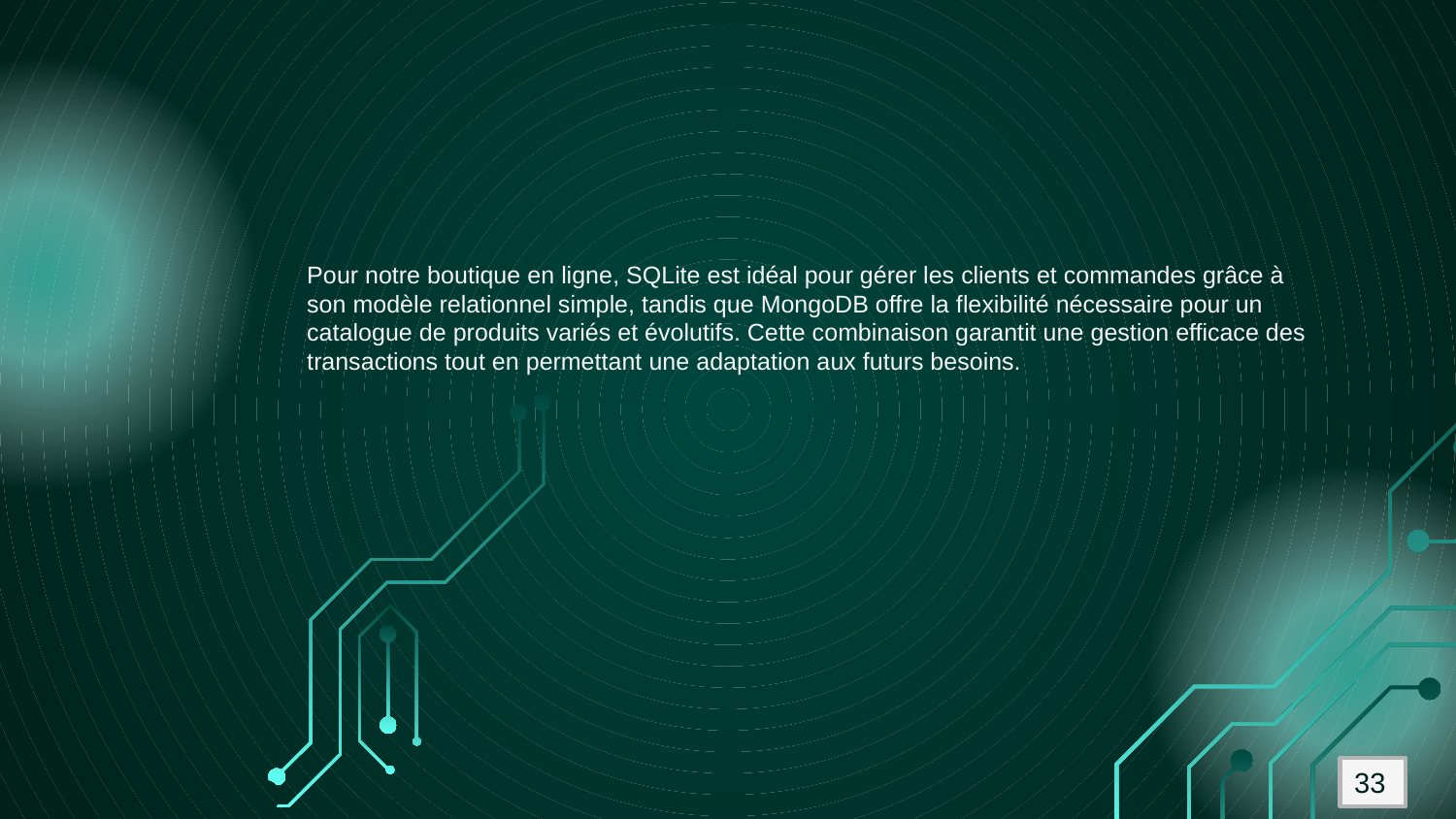

Pour notre boutique en ligne, SQLite est idéal pour gérer les clients et commandes grâce à son modèle relationnel simple, tandis que MongoDB offre la flexibilité nécessaire pour un catalogue de produits variés et évolutifs. Cette combinaison garantit une gestion efficace des transactions tout en permettant une adaptation aux futurs besoins.

33